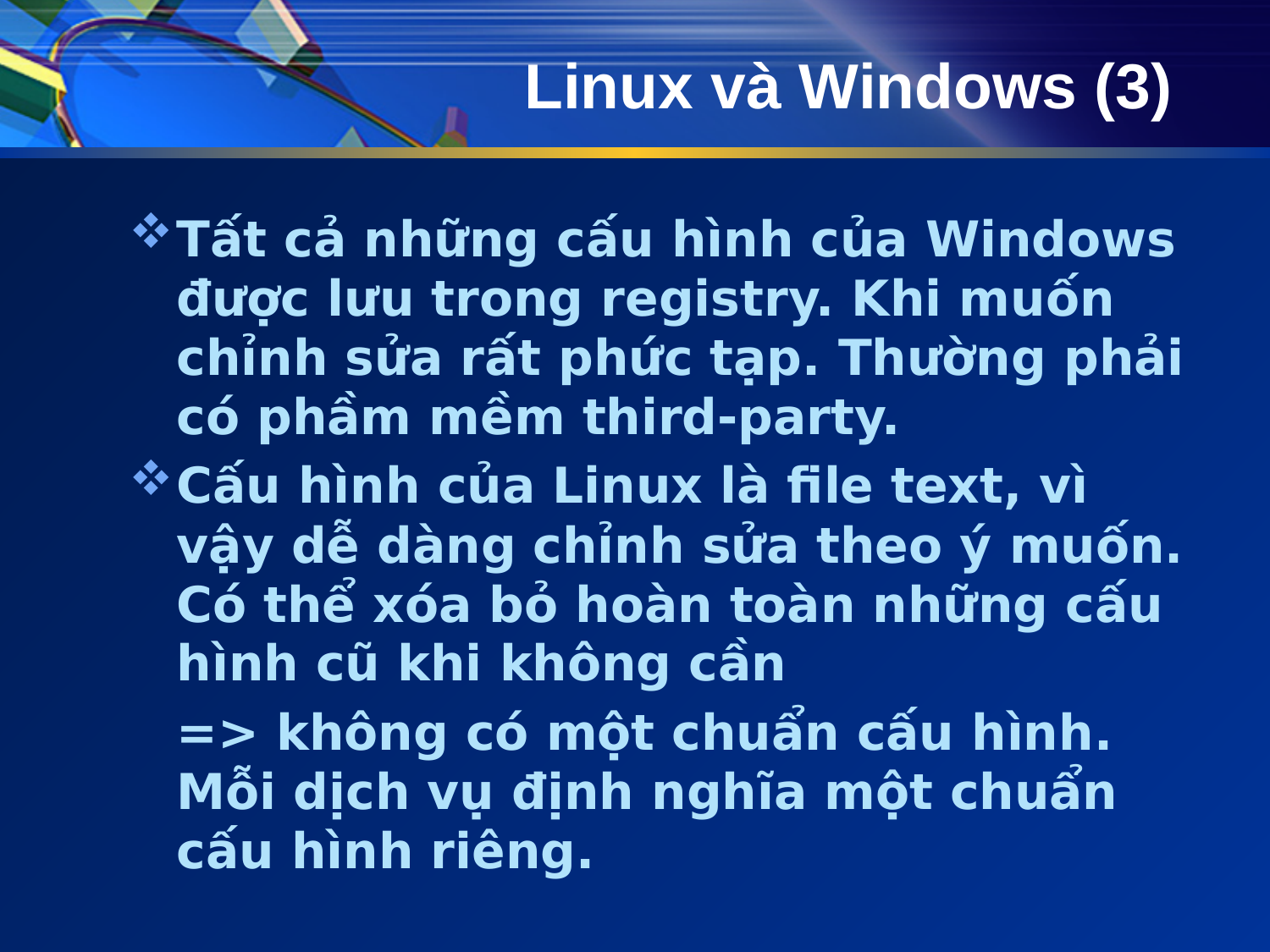

# Linux và Windows (3)
Tất cả những cấu hình của Windows được lưu trong registry. Khi muốn chỉnh sửa rất phức tạp. Thường phải có phầm mềm third-party.
Cấu hình của Linux là file text, vì vậy dễ dàng chỉnh sửa theo ý muốn. Có thể xóa bỏ hoàn toàn những cấu hình cũ khi không cần
	=> không có một chuẩn cấu hình. Mỗi dịch vụ định nghĩa một chuẩn cấu hình riêng.